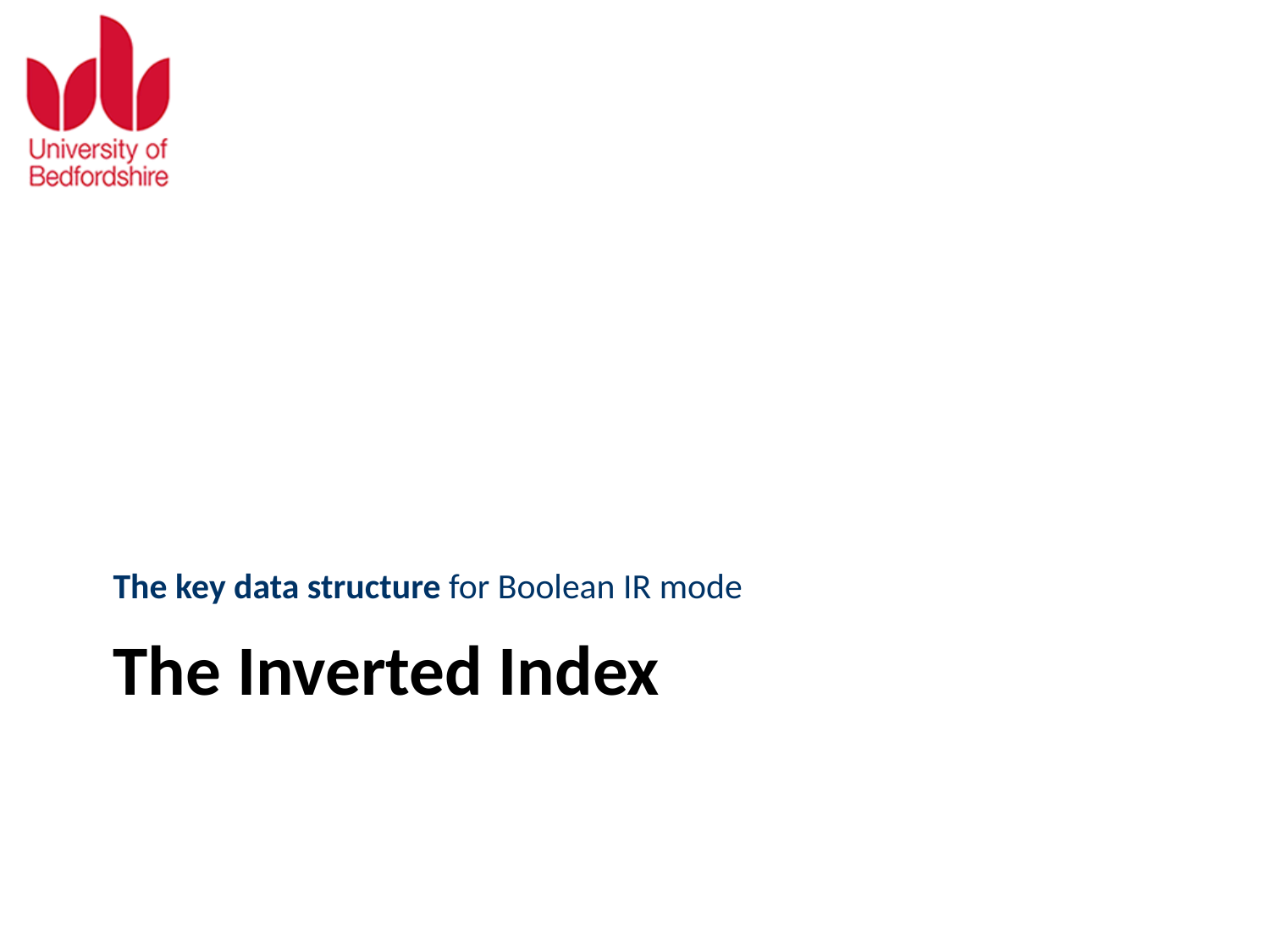

The key data structure for Boolean IR mode
# The Inverted Index